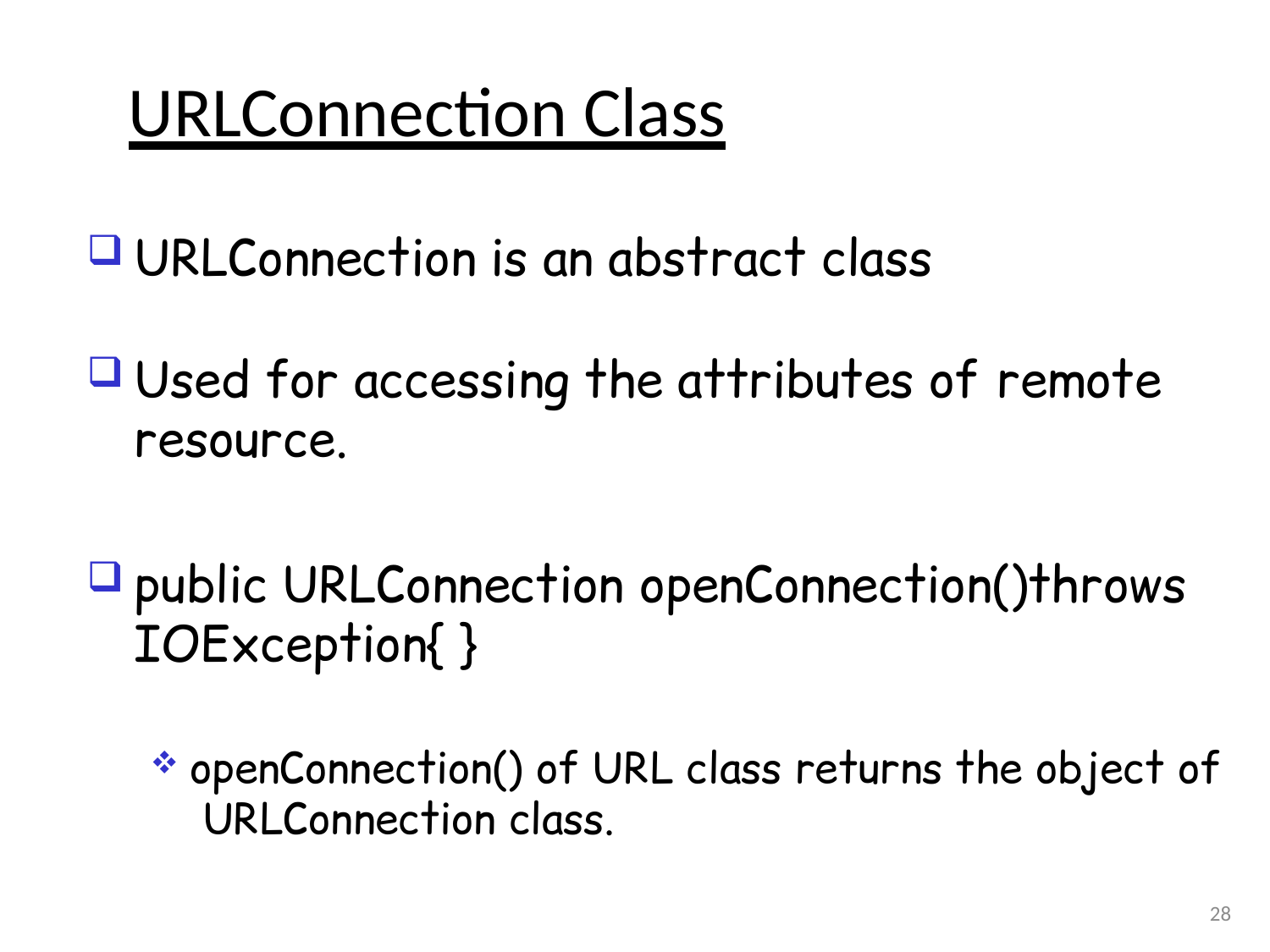

# URLConnection Class
URLConnection is an abstract class

Used for accessing the attributes of remote
resource.

public URLConnection openConnection()throws
IOException{ }

openConnection() of URL class returns the object of  URLConnection class.
28